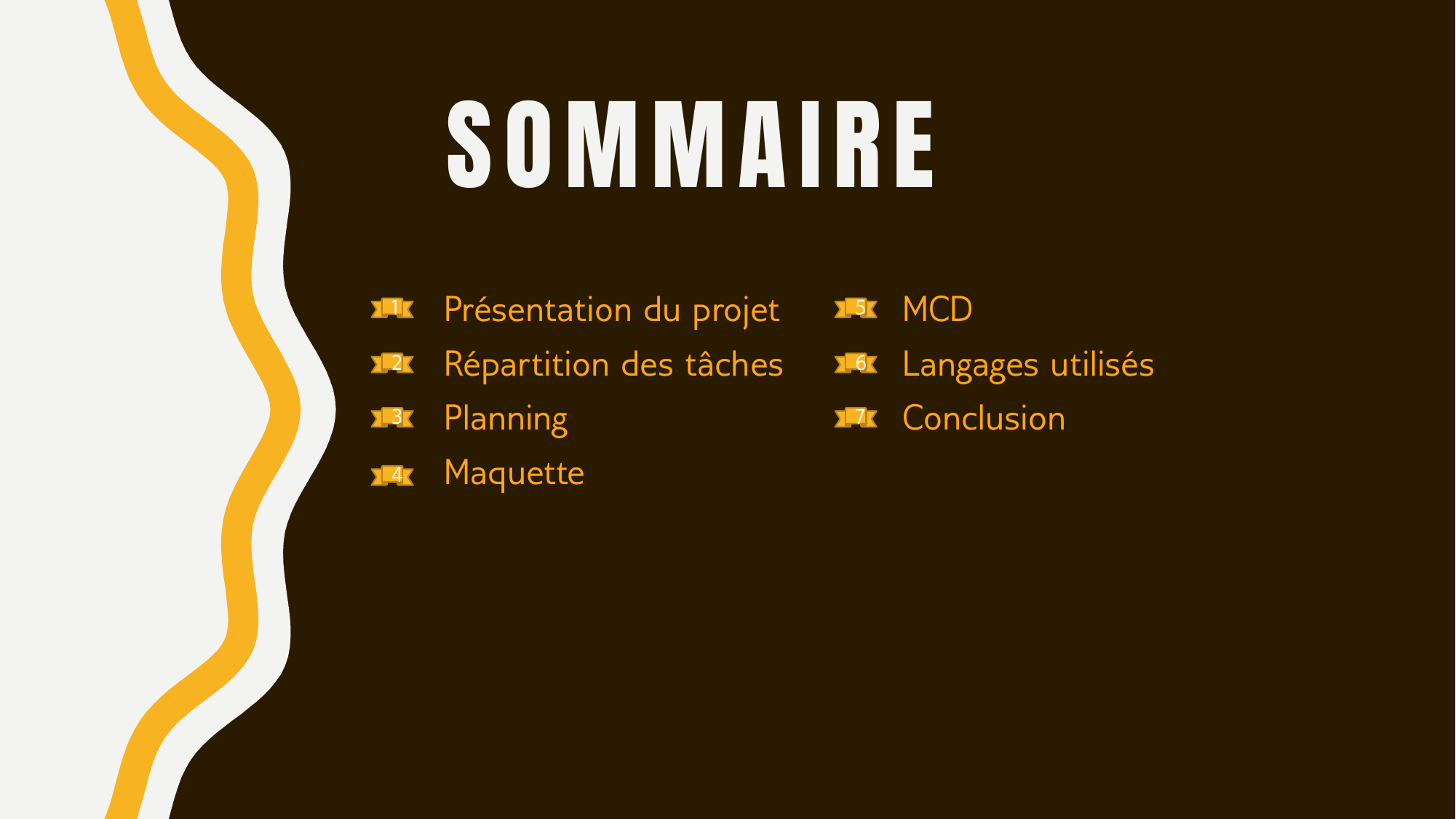

# sommaire
	 Présentation du projet 	   MCD
	 Répartition des tâches	   Langages utilisés
	 Planning			   Conclusion
	 Maquette

5
1
6
2
7
3
4